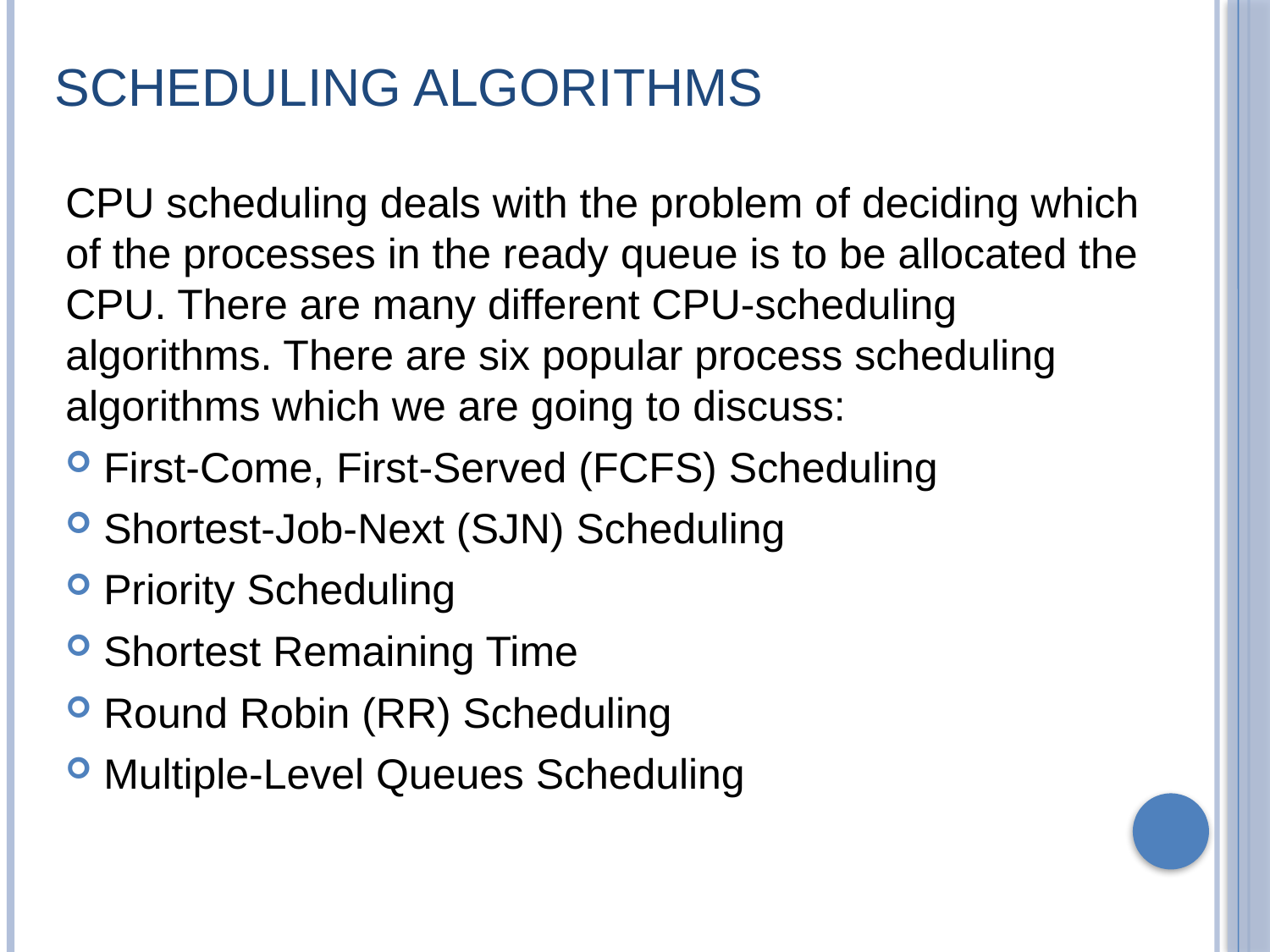

# Scheduling Algorithms
CPU scheduling deals with the problem of deciding which of the processes in the ready queue is to be allocated the CPU. There are many different CPU-scheduling algorithms. There are six popular process scheduling algorithms which we are going to discuss:
First-Come, First-Served (FCFS) Scheduling
Shortest-Job-Next (SJN) Scheduling
Priority Scheduling
Shortest Remaining Time
Round Robin (RR) Scheduling
Multiple-Level Queues Scheduling